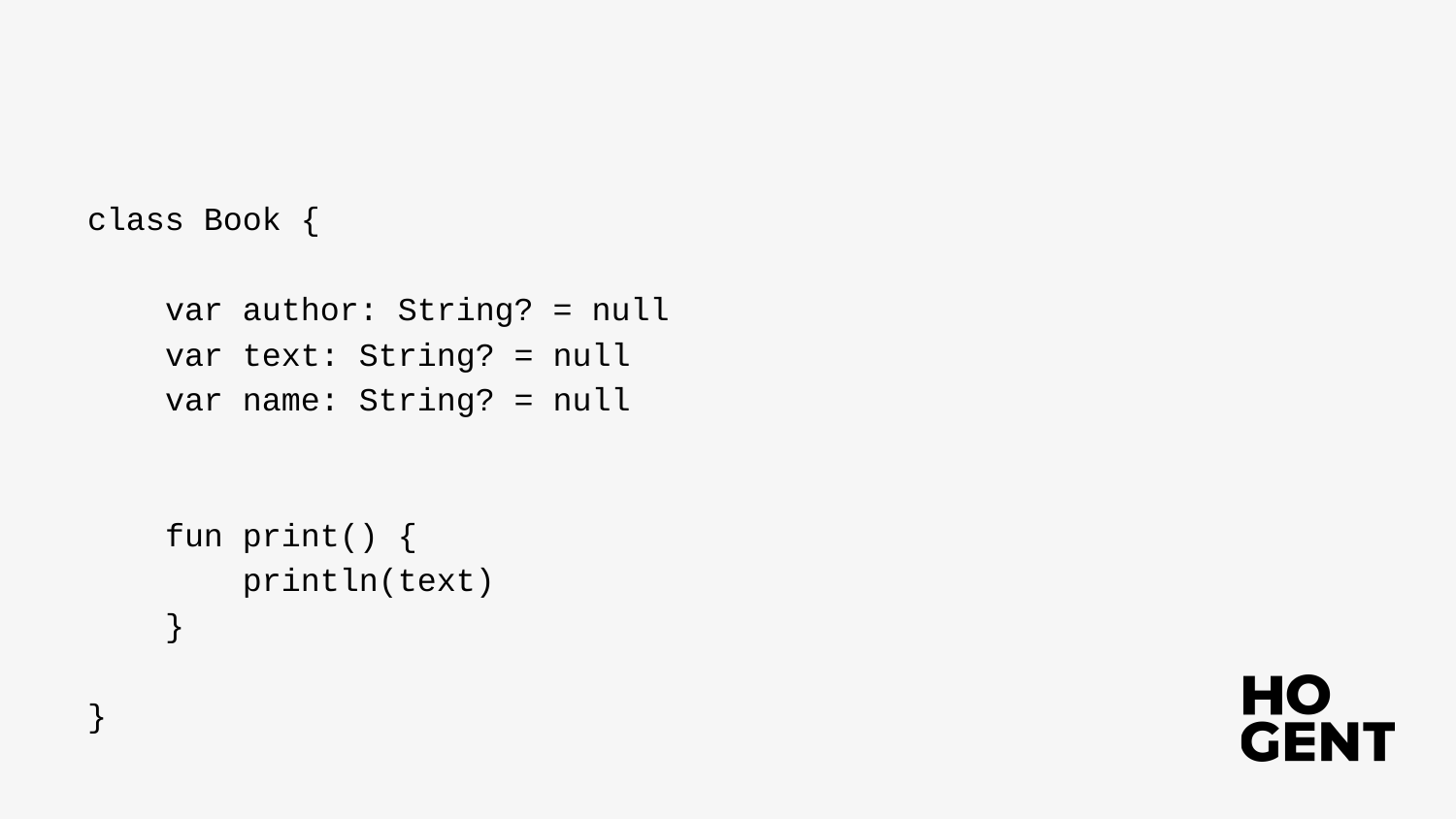

class Book {

    var author: String? = null
    var text: String? = null
    var name: String? = null

    fun print() {
        println(text)
    }

}